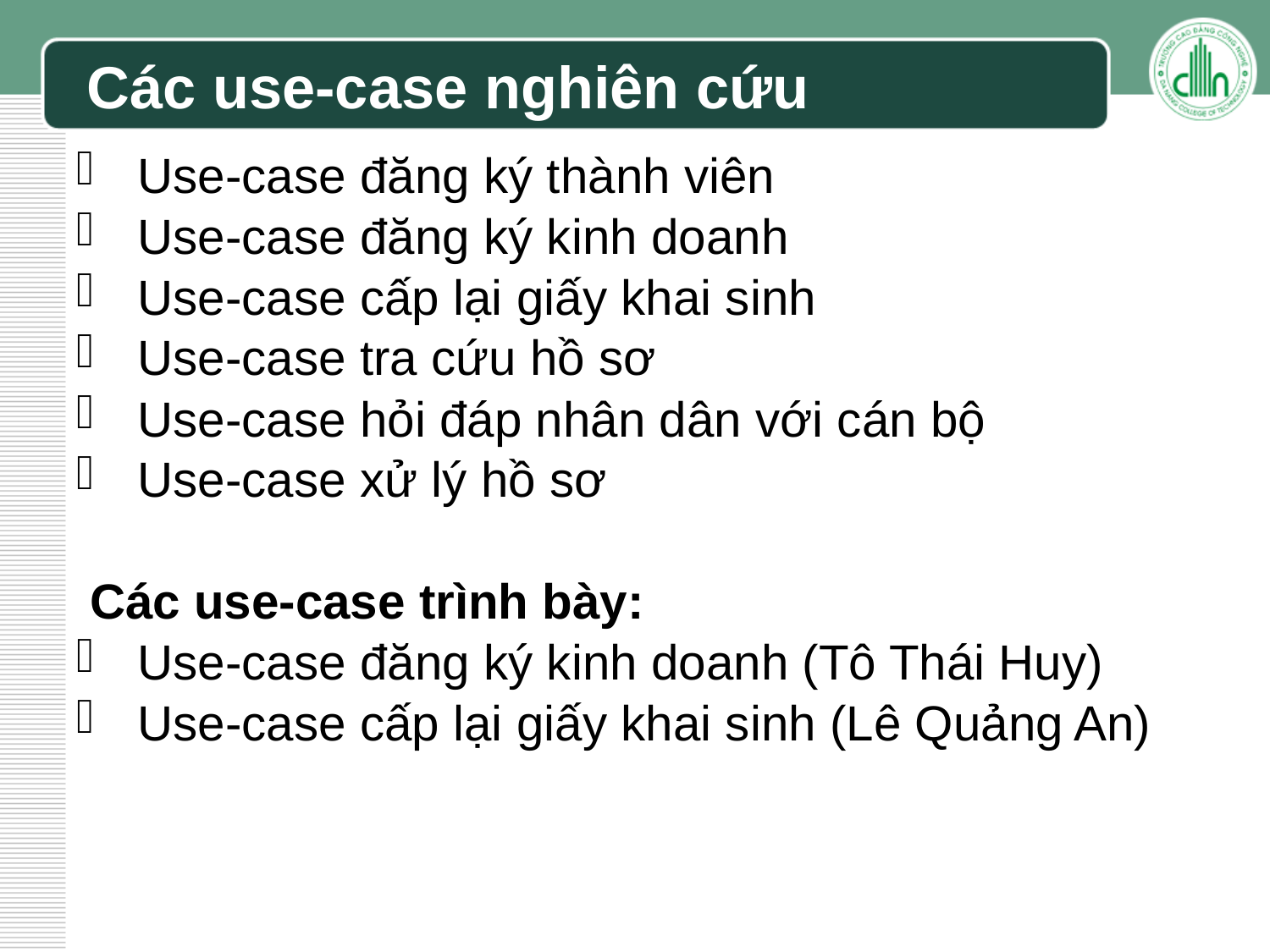

# Các use-case nghiên cứu
 Use-case đăng ký thành viên
 Use-case đăng ký kinh doanh
 Use-case cấp lại giấy khai sinh
 Use-case tra cứu hồ sơ
 Use-case hỏi đáp nhân dân với cán bộ
 Use-case xử lý hồ sơ

 Các use-case trình bày:
 Use-case đăng ký kinh doanh (Tô Thái Huy)
 Use-case cấp lại giấy khai sinh (Lê Quảng An)